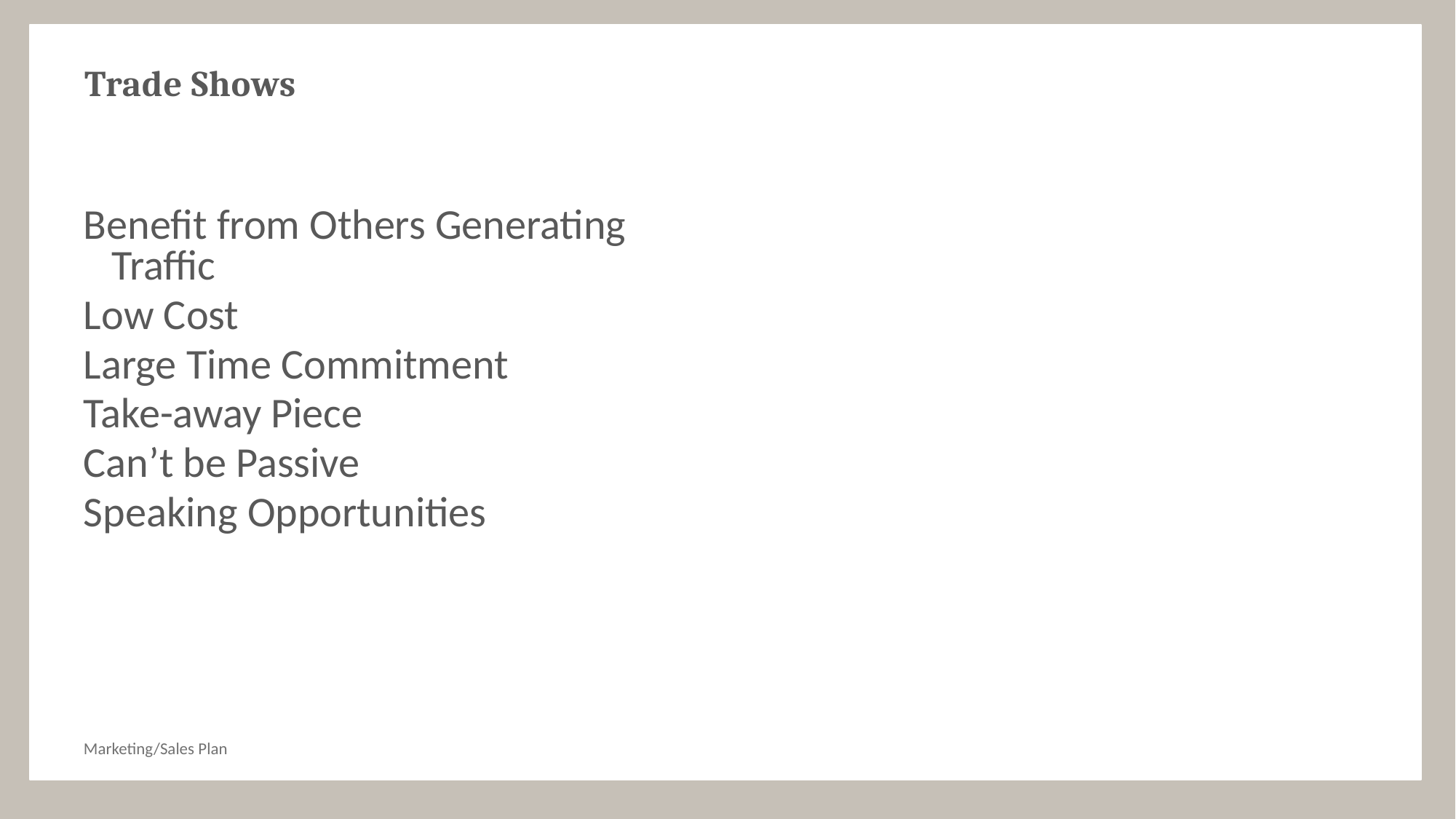

# Trade Shows

Benefit from Others Generating Traffic
Low Cost
Large Time Commitment
Take-away Piece
Can’t be Passive
Speaking Opportunities
Marketing/Sales Plan